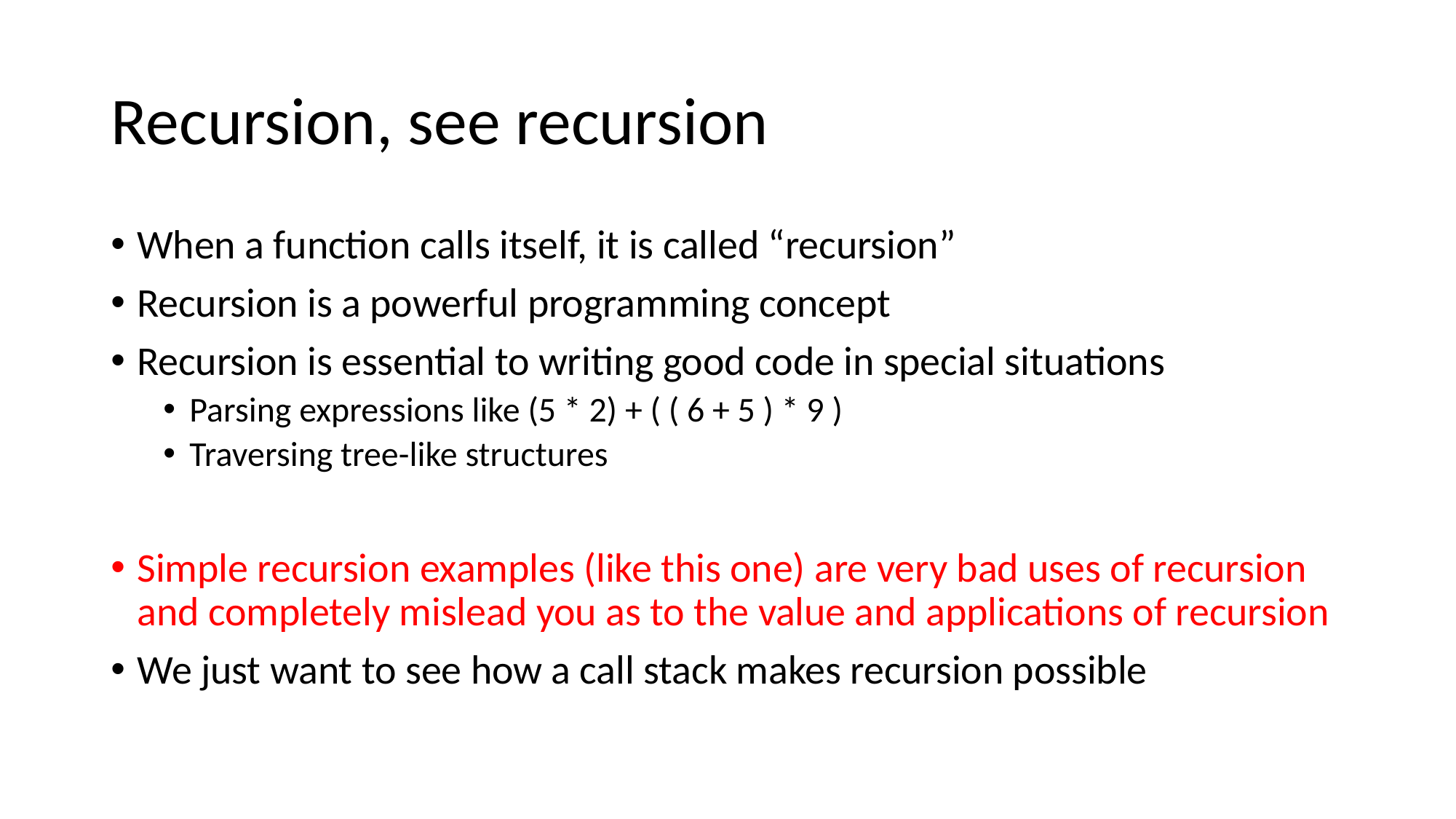

# Recursion, see recursion
When a function calls itself, it is called “recursion”
Recursion is a powerful programming concept
Recursion is essential to writing good code in special situations
Parsing expressions like (5 * 2) + ( ( 6 + 5 ) * 9 )
Traversing tree-like structures

Simple recursion examples (like this one) are very bad uses of recursion and completely mislead you as to the value and applications of recursion
We just want to see how a call stack makes recursion possible